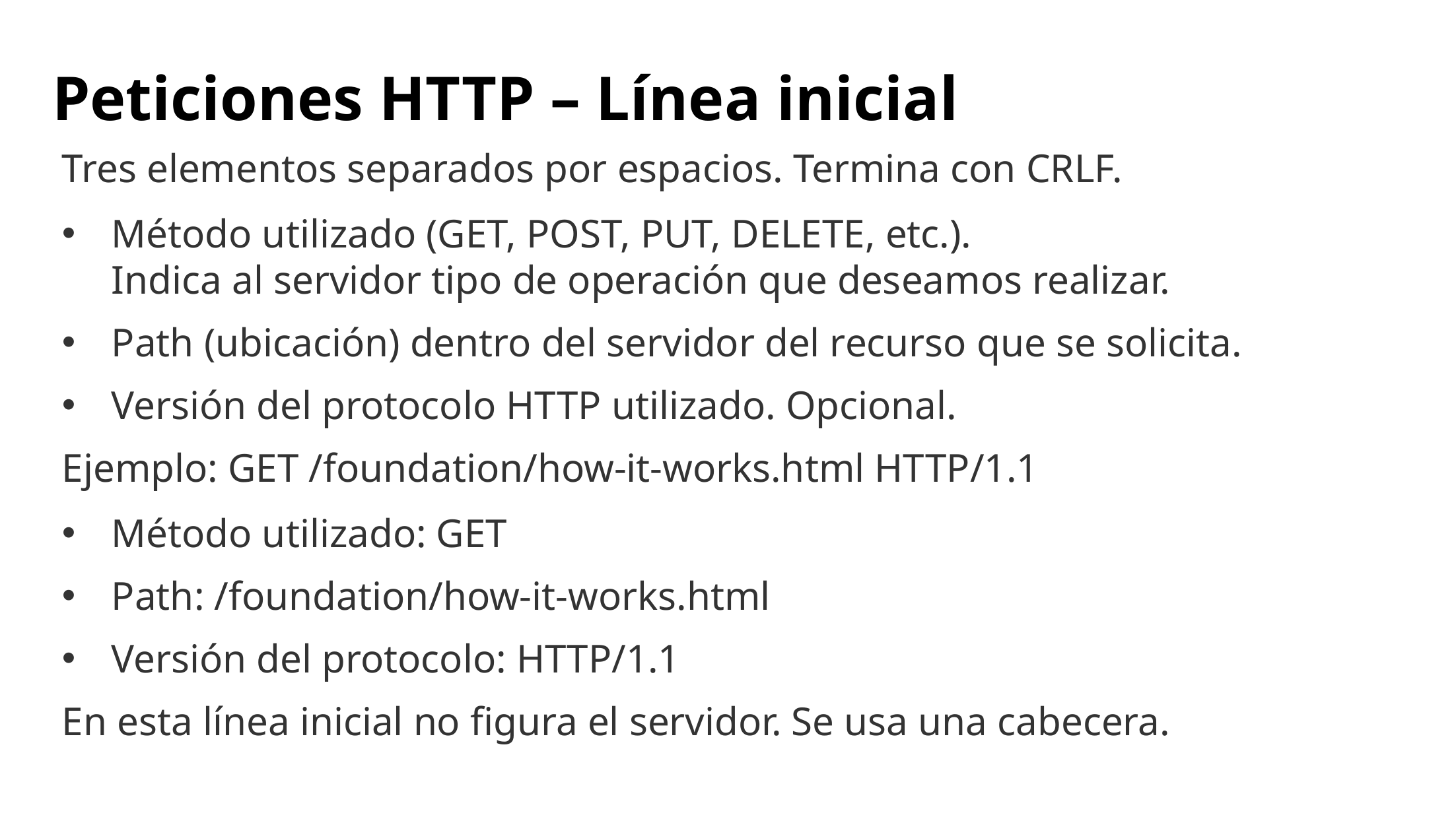

# Peticiones HTTP – Línea inicial
Tres elementos separados por espacios. Termina con CRLF.
Método utilizado (GET, POST, PUT, DELETE, etc.).
Indica al servidor tipo de operación que deseamos realizar.
Path (ubicación) dentro del servidor del recurso que se solicita.
Versión del protocolo HTTP utilizado. Opcional.
Ejemplo: GET /foundation/how-it-works.html HTTP/1.1
Método utilizado: GET
Path: /foundation/how-it-works.html
Versión del protocolo: HTTP/1.1
En esta línea inicial no figura el servidor. Se usa una cabecera.